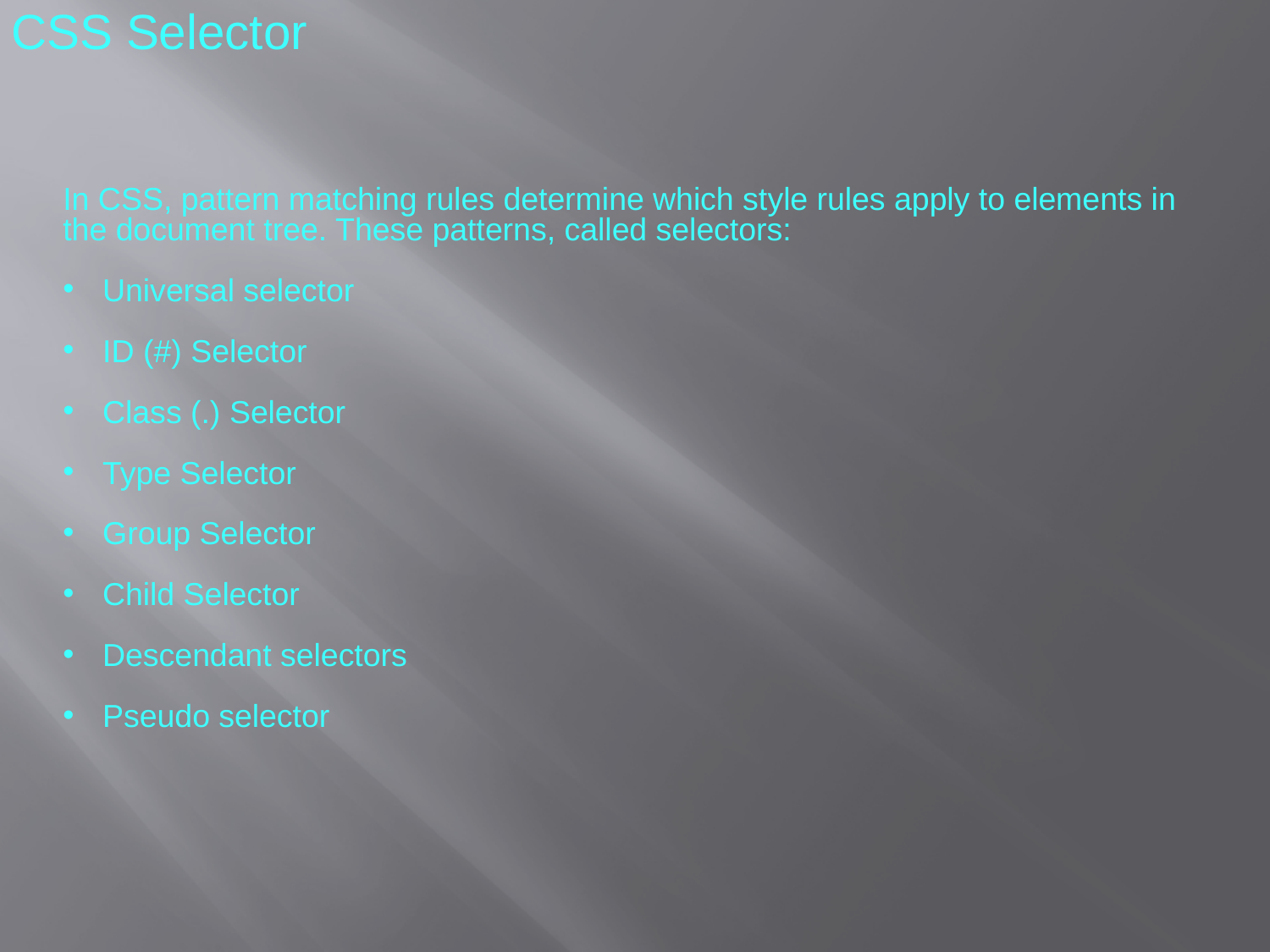

CSS Selector

In CSS, pattern matching rules determine which style rules apply to elements in the document tree. These patterns, called selectors:

Universal selector

ID (#) Selector

Class (.) Selector

Type Selector

Group Selector

Child Selector

Descendant selectors

Pseudo selector